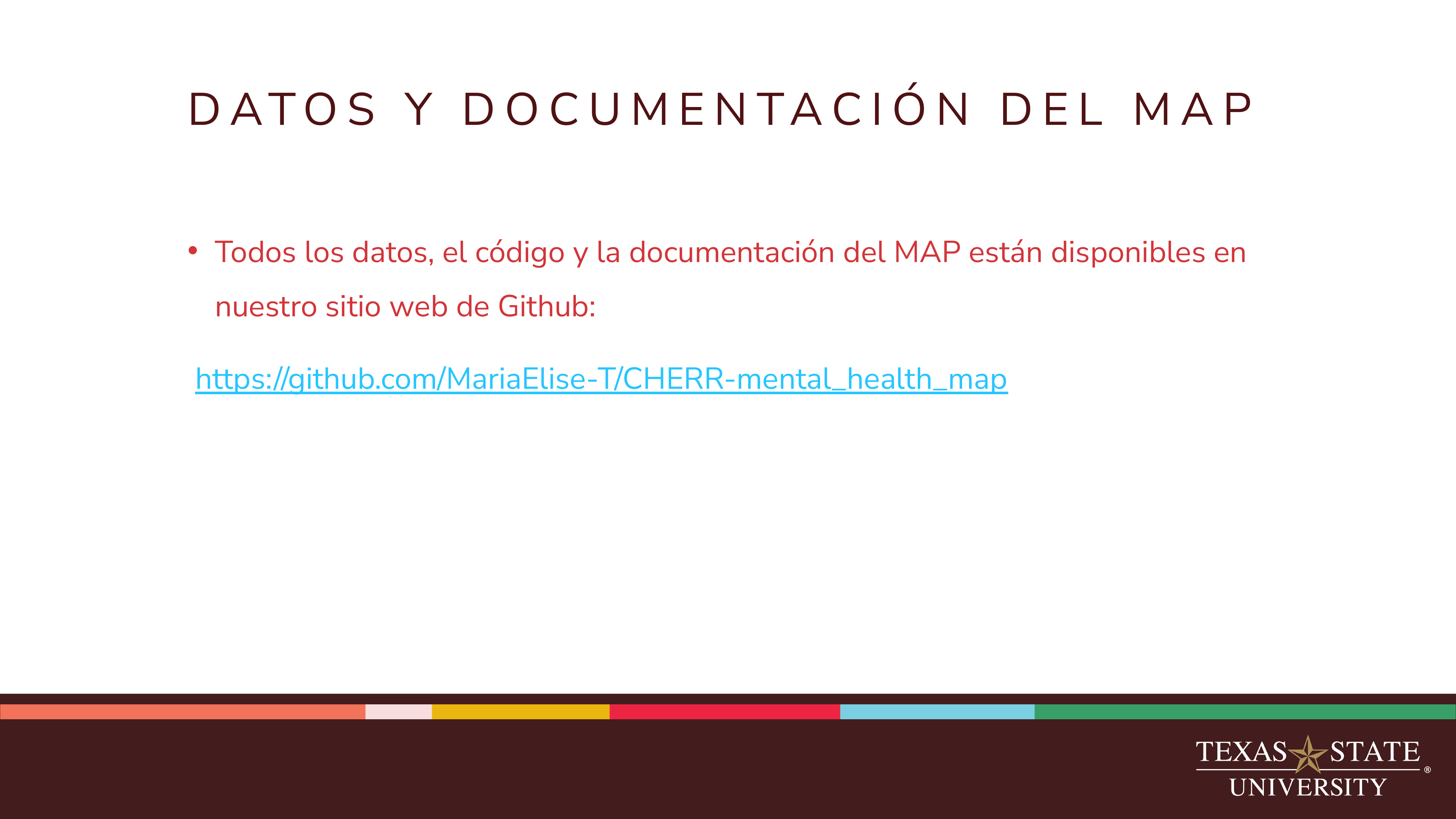

# DATOS Y DOCUMENTACIÓN DEL MAP
Todos los datos, el código y la documentación del MAP están disponibles en nuestro sitio web de Github:
 https://github.com/MariaElise-T/CHERR-mental_health_map